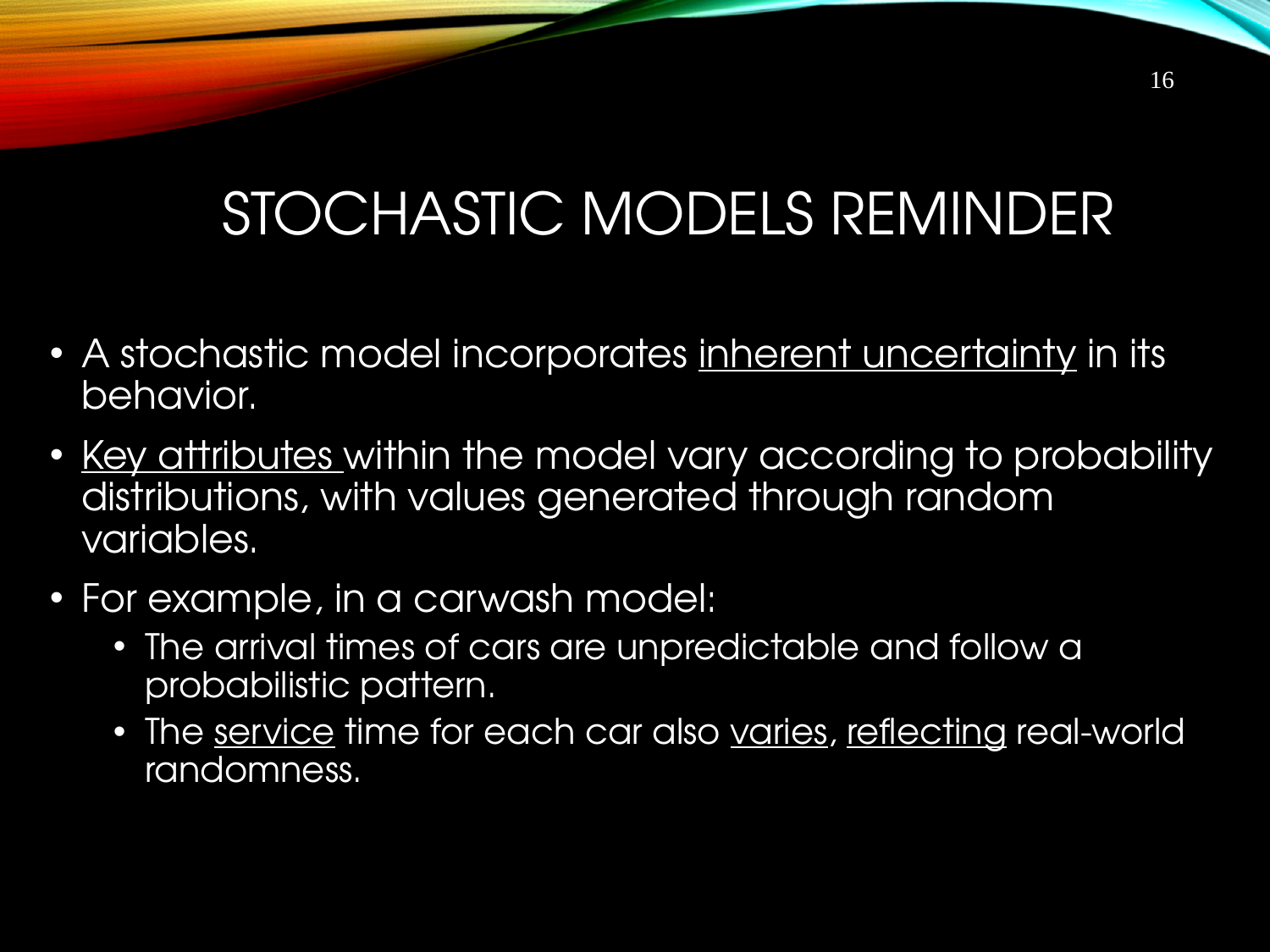

16
# Stochastic Models reminder
A stochastic model incorporates inherent uncertainty in its behavior.
Key attributes within the model vary according to probability distributions, with values generated through random variables.
For example, in a carwash model:
The arrival times of cars are unpredictable and follow a probabilistic pattern.
The service time for each car also varies, reflecting real-world randomness.